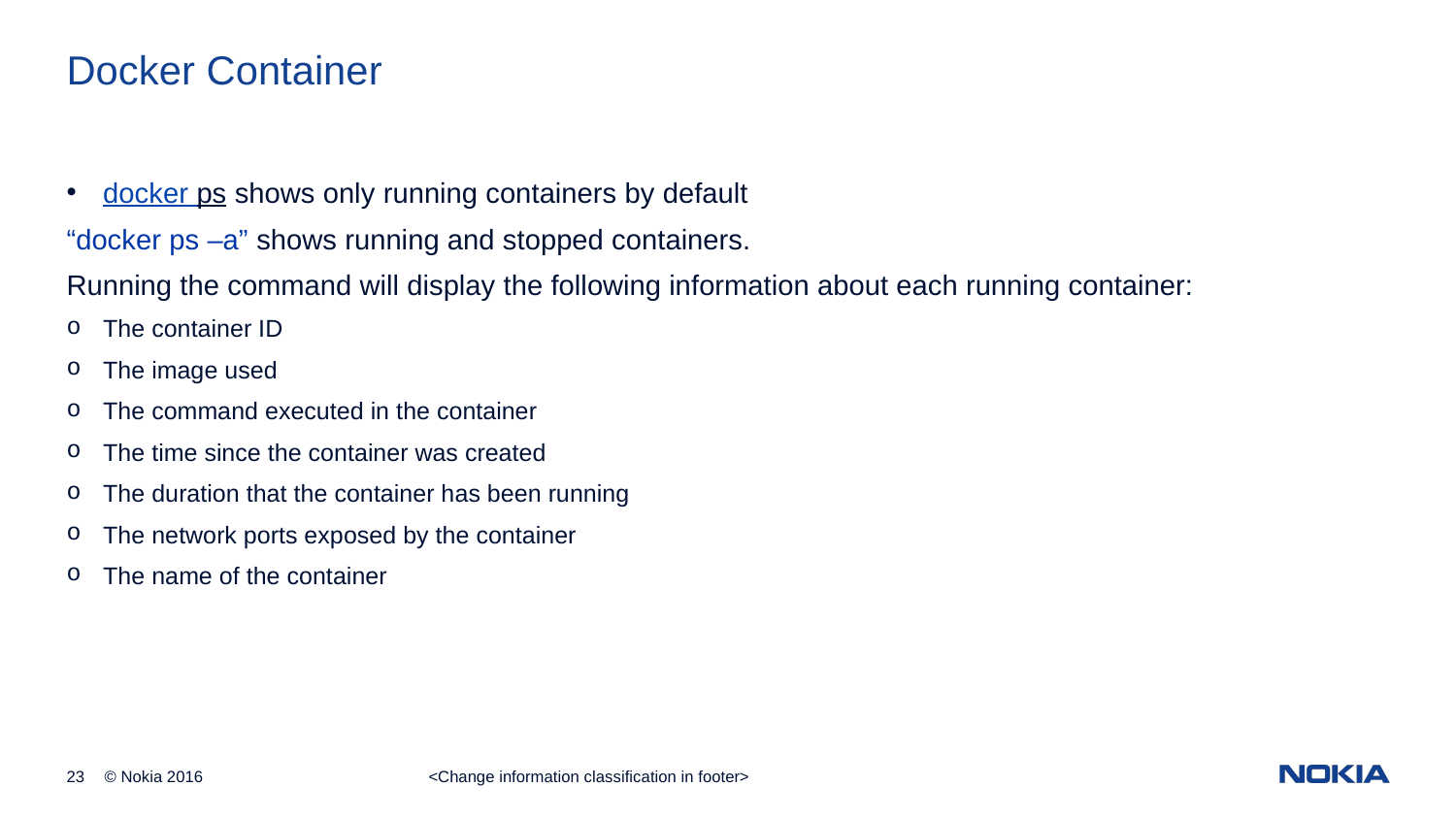

# Docker Container
docker ps shows only running containers by default
“docker ps –a” shows running and stopped containers.
Running the command will display the following information about each running container:
The container ID
The image used
The command executed in the container
The time since the container was created
The duration that the container has been running
The network ports exposed by the container
The name of the container
<Change information classification in footer>